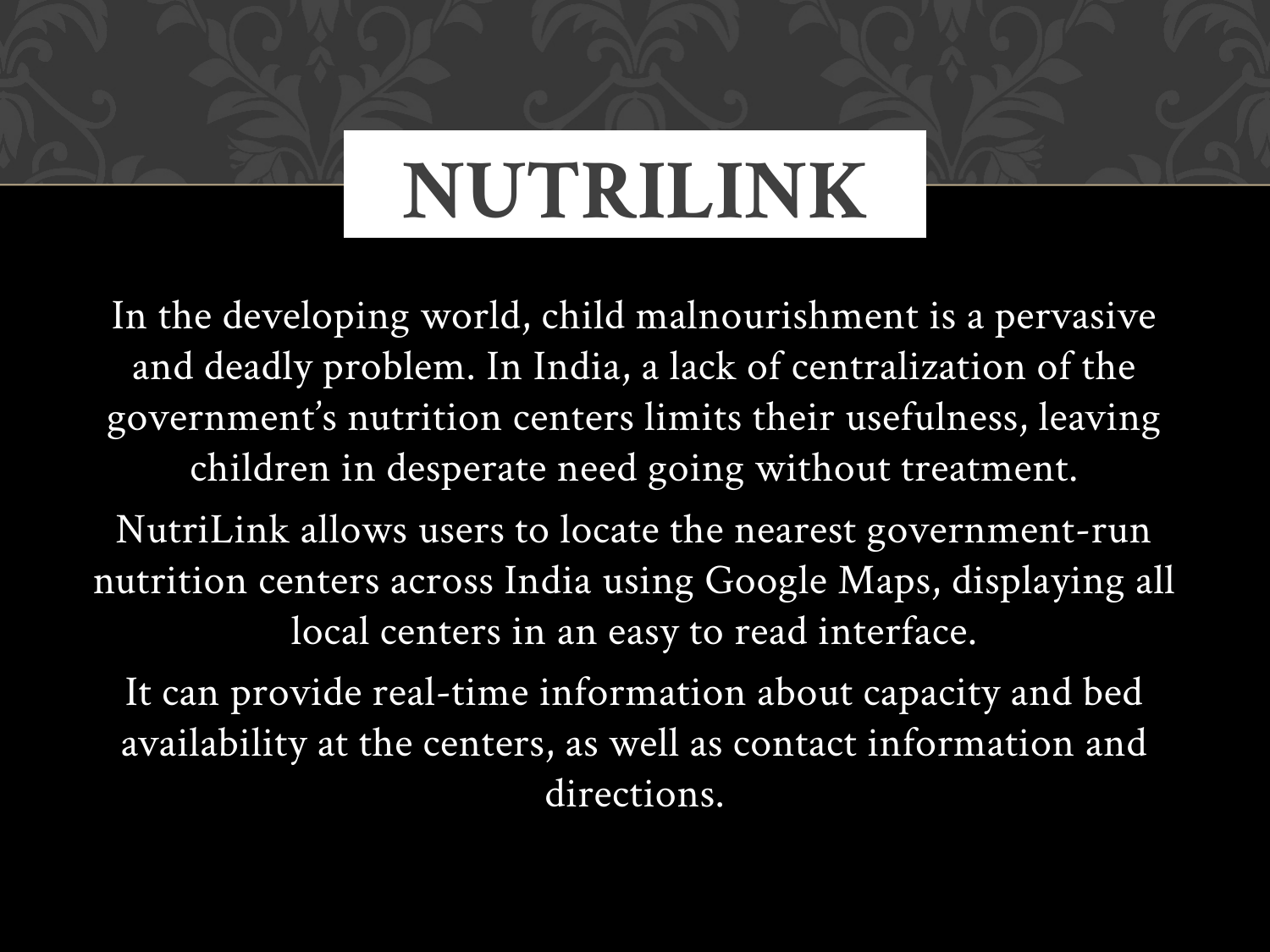

# NutriLink
In the developing world, child malnourishment is a pervasive and deadly problem. In India, a lack of centralization of the government’s nutrition centers limits their usefulness, leaving children in desperate need going without treatment.
NutriLink allows users to locate the nearest government-run nutrition centers across India using Google Maps, displaying all local centers in an easy to read interface.
It can provide real-time information about capacity and bed availability at the centers, as well as contact information and directions.